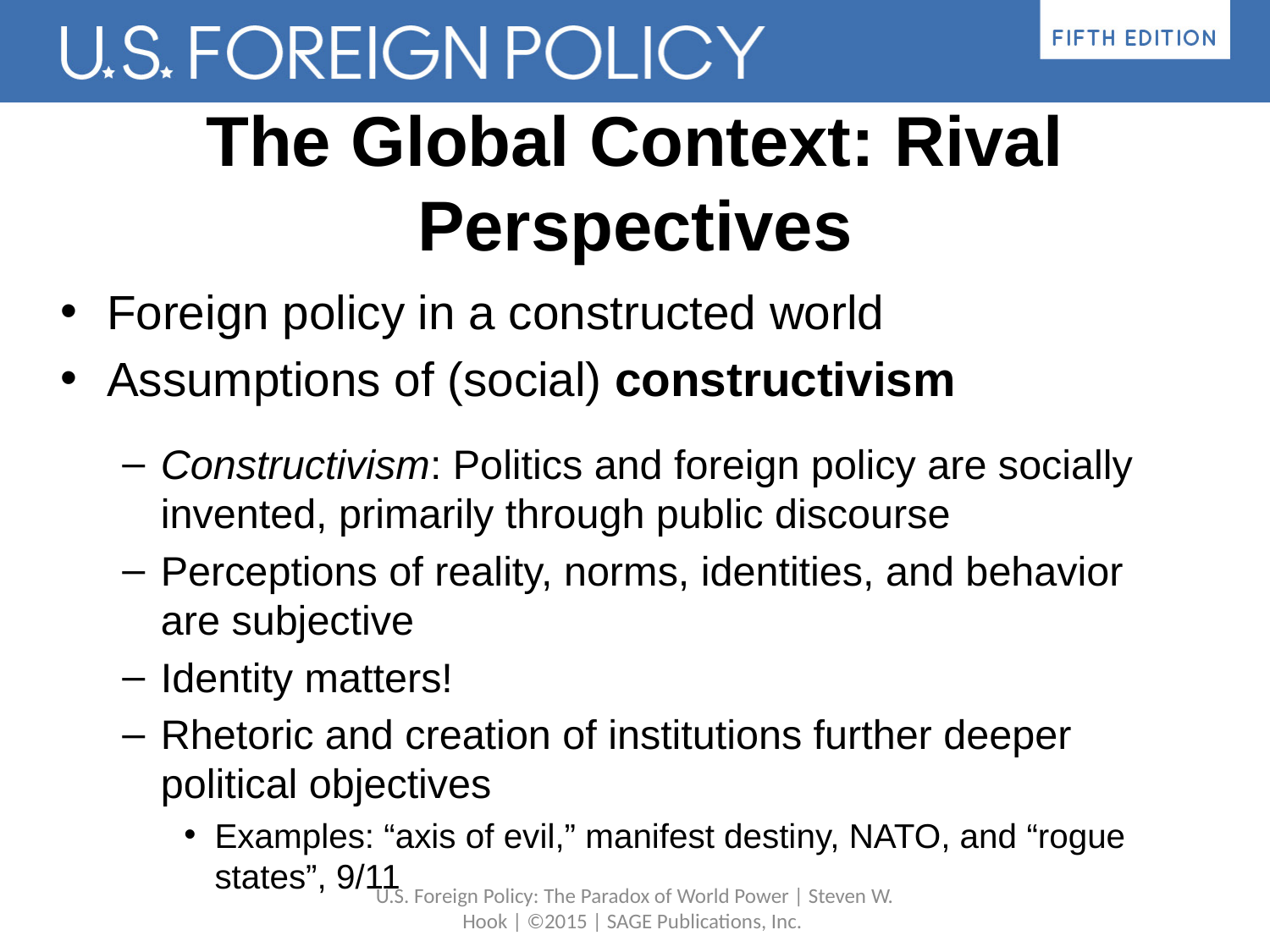

# The Global Context: Rival Perspectives
Foreign policy in a constructed world
Assumptions of (social) constructivism

Constructivism: Politics and foreign policy are socially invented, primarily through public discourse
Perceptions of reality, norms, identities, and behavior are subjective
Identity matters!
Rhetoric and creation of institutions further deeper political objectives
Examples: “axis of evil,” manifest destiny, NATO, and “rogue states”, 9/11
U.S. Foreign Policy: The Paradox of World Power | Steven W. Hook | ©2015 | SAGE Publications, Inc.